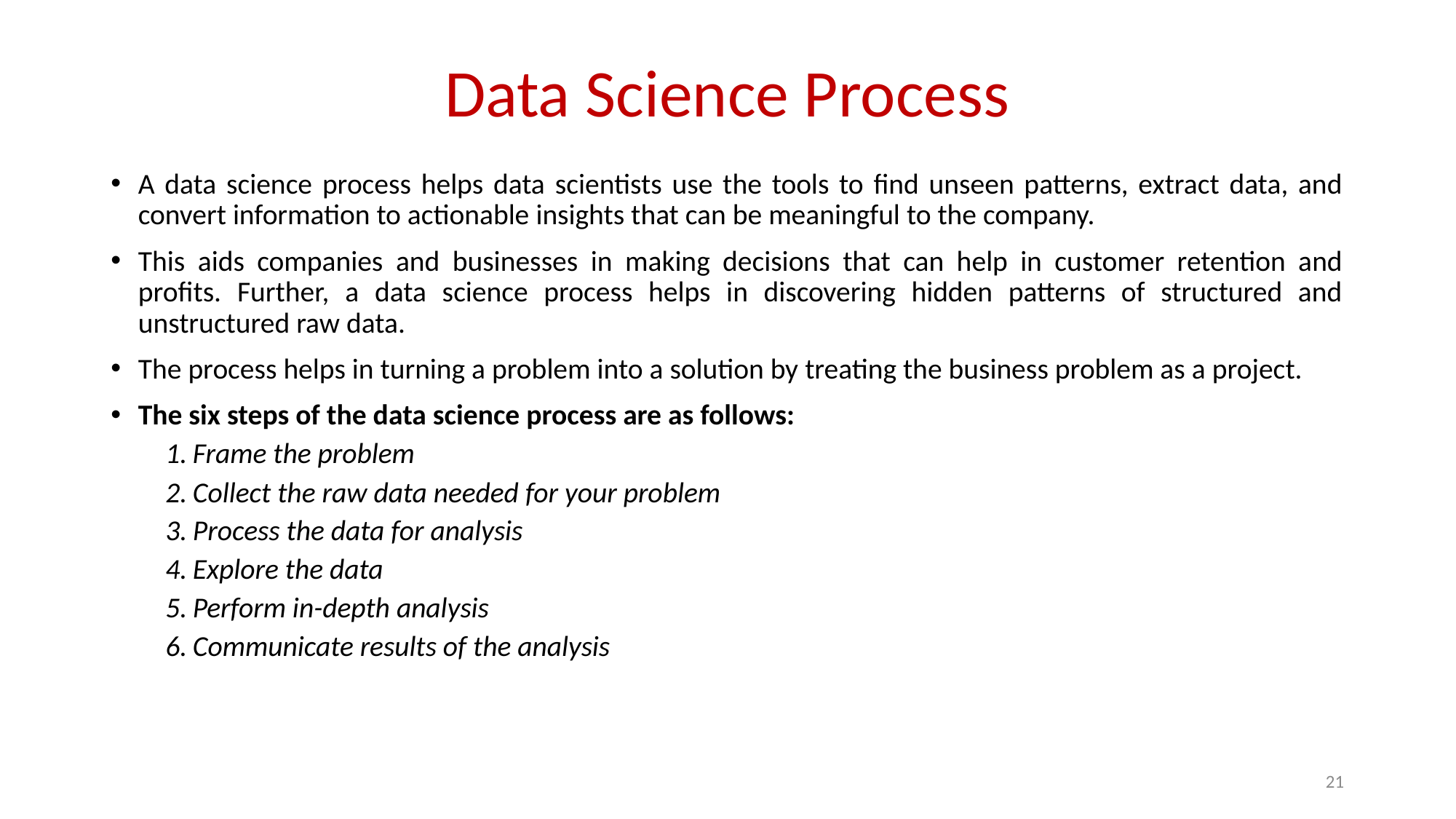

# Data Science Process
A data science process helps data scientists use the tools to find unseen patterns, extract data, and convert information to actionable insights that can be meaningful to the company.
This aids companies and businesses in making decisions that can help in customer retention and profits. Further, a data science process helps in discovering hidden patterns of structured and unstructured raw data.
The process helps in turning a problem into a solution by treating the business problem as a project.
The six steps of the data science process are as follows:
Frame the problem
Collect the raw data needed for your problem
Process the data for analysis
Explore the data
Perform in-depth analysis
Communicate results of the analysis

21